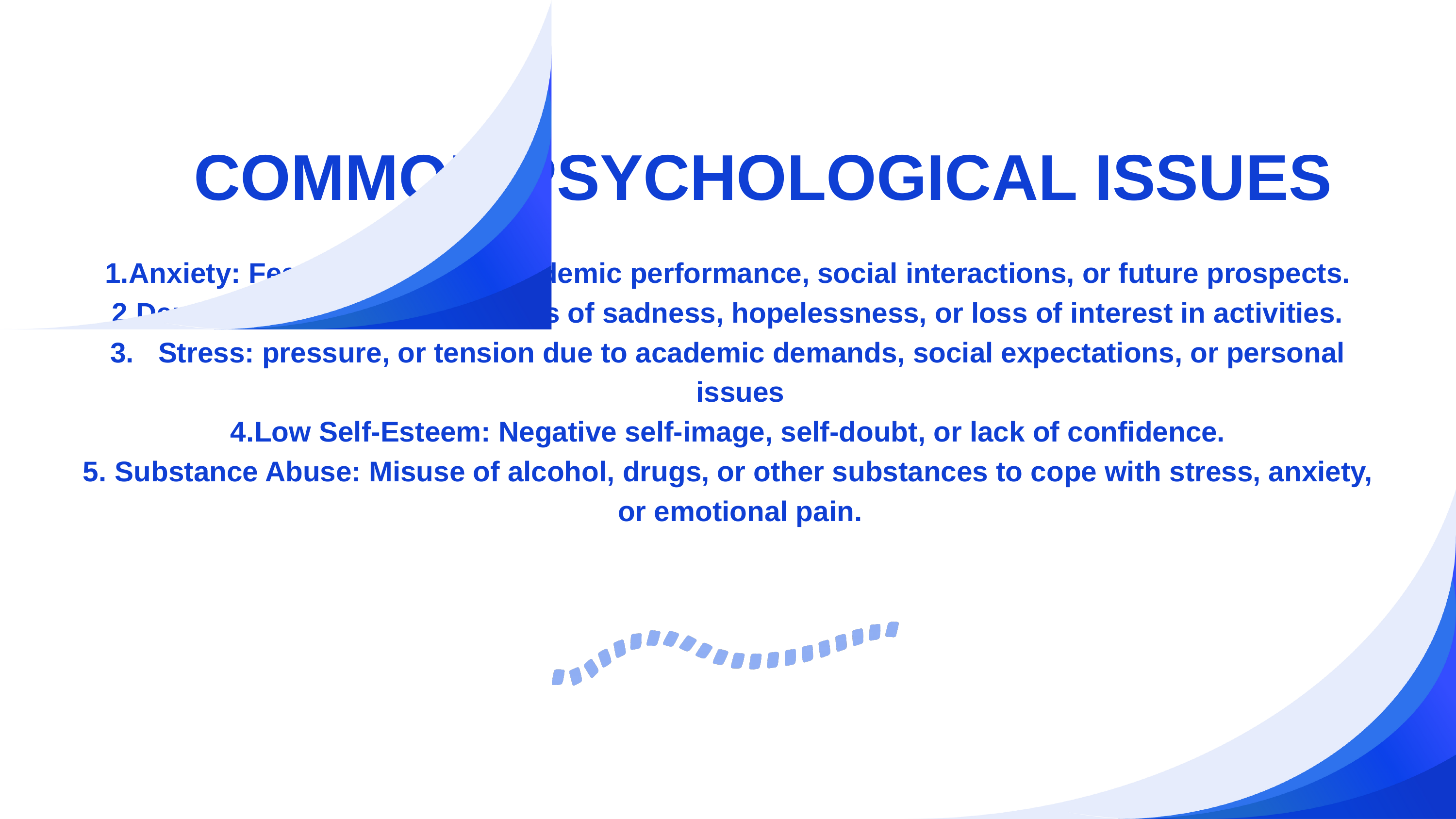

COMMON PSYCHOLOGICAL ISSUES
Anxiety: Fear, worry about academic performance, social interactions, or future prospects.
Depression: Persistent feelings of sadness, hopelessness, or loss of interest in activities.
   Stress: pressure, or tension due to academic demands, social expectations, or personal issues
Low Self-Esteem: Negative self-image, self-doubt, or lack of confidence.
 Substance Abuse: Misuse of alcohol, drugs, or other substances to cope with stress, anxiety, or emotional pain.